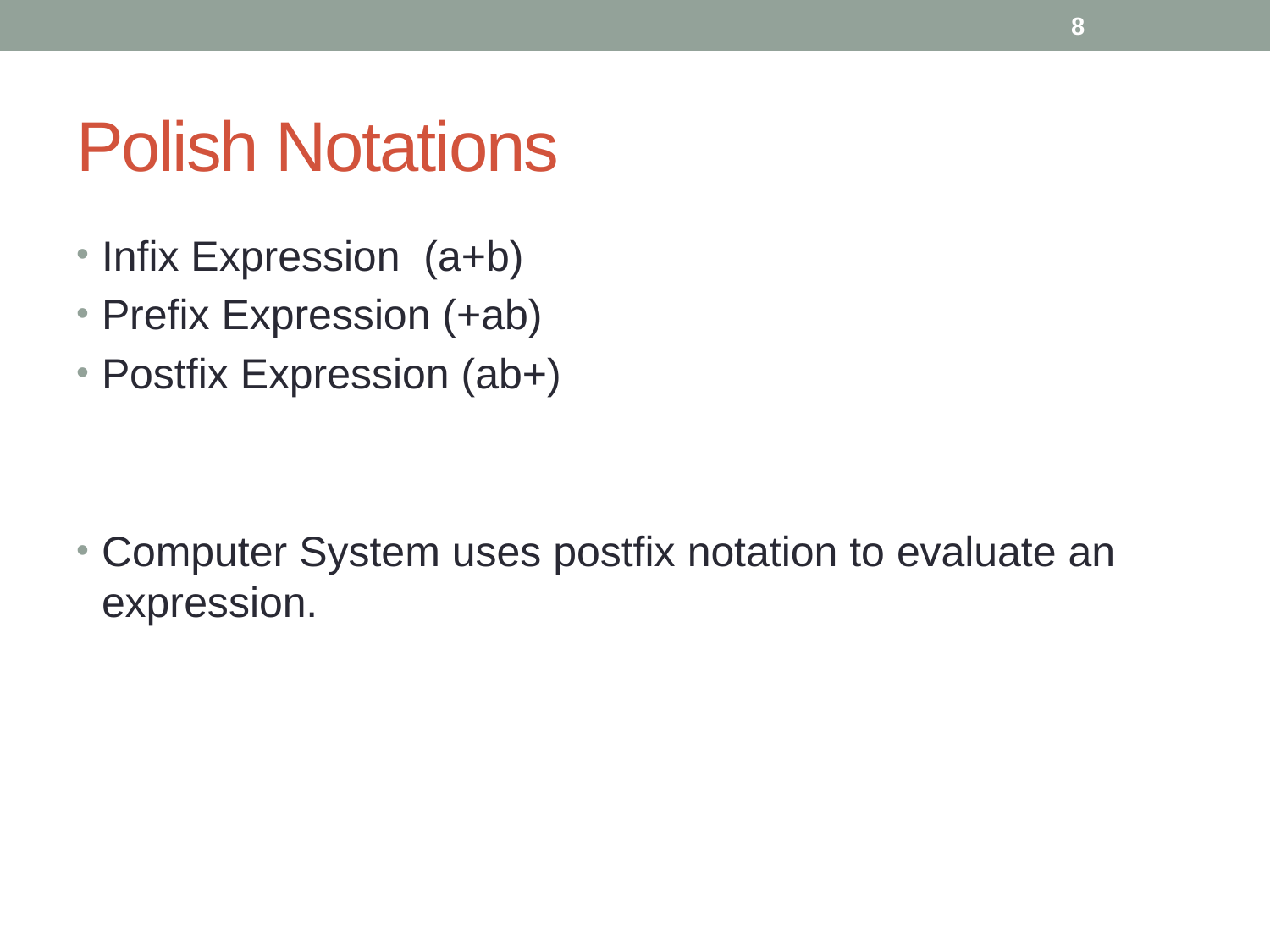

8
# Polish Notations
Infix Expression  (a+b)
Prefix Expression (+ab)
Postfix Expression (ab+)

Computer System uses postfix notation to evaluate an expression.